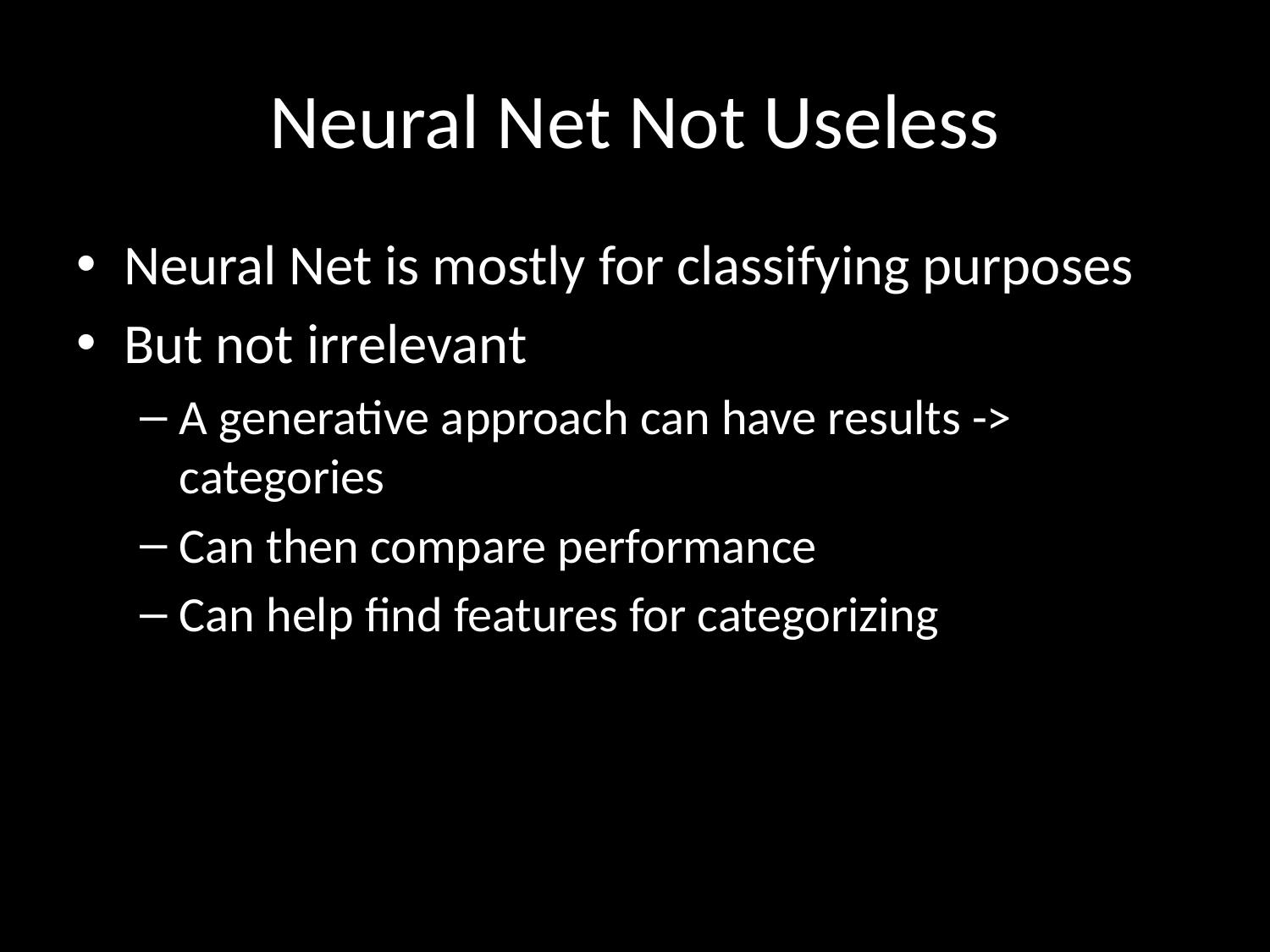

# Neural Net Not Useless
Neural Net is mostly for classifying purposes
But not irrelevant
A generative approach can have results -> categories
Can then compare performance
Can help find features for categorizing